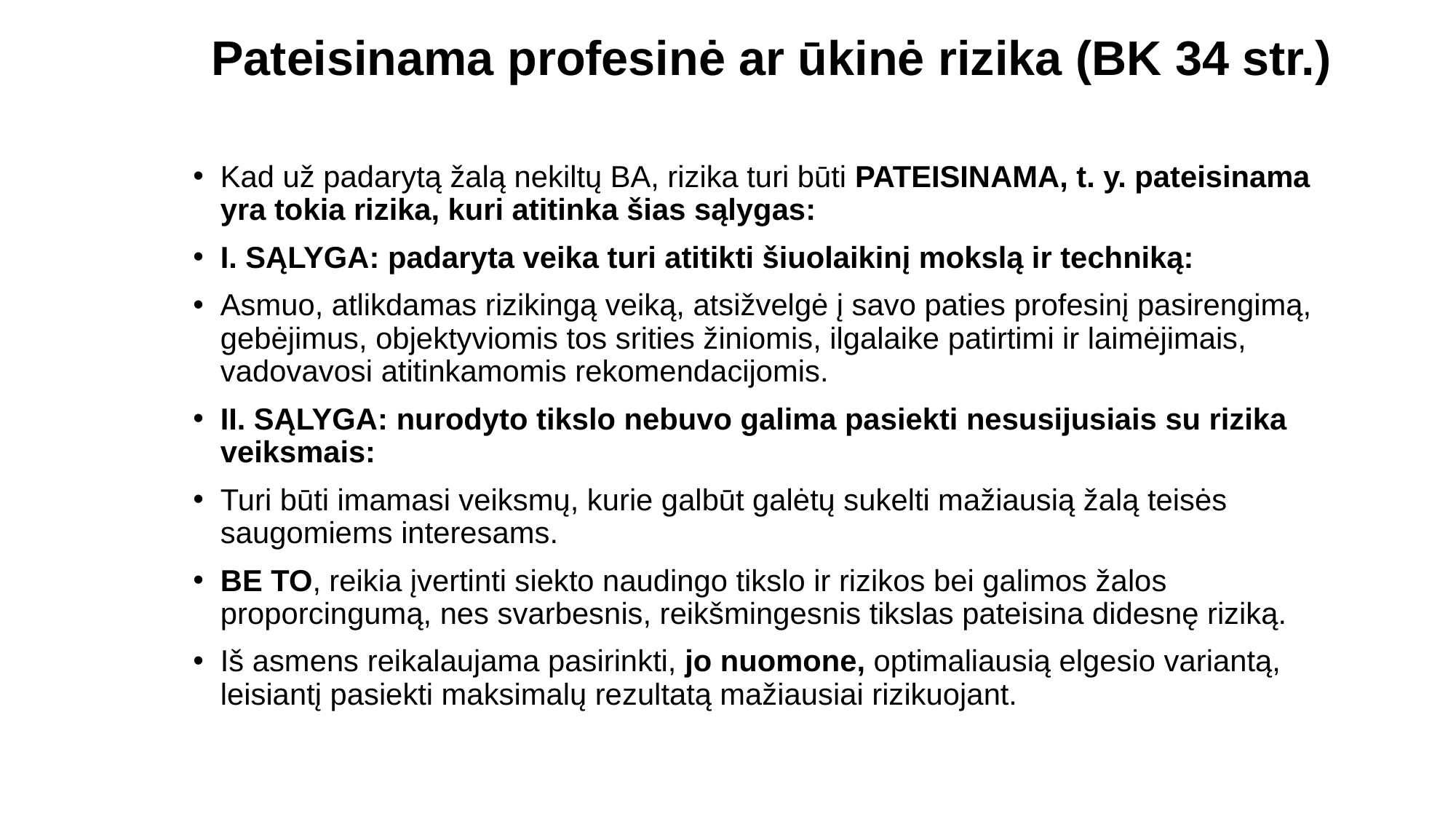

# Pateisinama profesinė ar ūkinė rizika (BK 34 str.)
Kad už padarytą žalą nekiltų BA, rizika turi būti PATEISINAMA, t. y. pateisinama yra tokia rizika, kuri atitinka šias sąlygas:
I. SĄLYGA: padaryta veika turi atitikti šiuolaikinį mokslą ir techniką:
Asmuo, atlikdamas rizikingą veiką, atsižvelgė į savo paties profesinį pasirengimą, gebėjimus, objektyviomis tos srities žiniomis, ilgalaike patirtimi ir laimėjimais, vadovavosi atitinkamomis rekomendacijomis.
II. SĄLYGA: nurodyto tikslo nebuvo galima pasiekti nesusijusiais su rizika veiksmais:
Turi būti imamasi veiksmų, kurie galbūt galėtų sukelti mažiausią žalą teisės saugomiems interesams.
BE TO, reikia įvertinti siekto naudingo tikslo ir rizikos bei galimos žalos proporcingumą, nes svarbesnis, reikšmingesnis tikslas pateisina didesnę riziką.
Iš asmens reikalaujama pasirinkti, jo nuomone, optimaliausią elgesio variantą, leisiantį pasiekti maksimalų rezultatą mažiausiai rizikuojant.